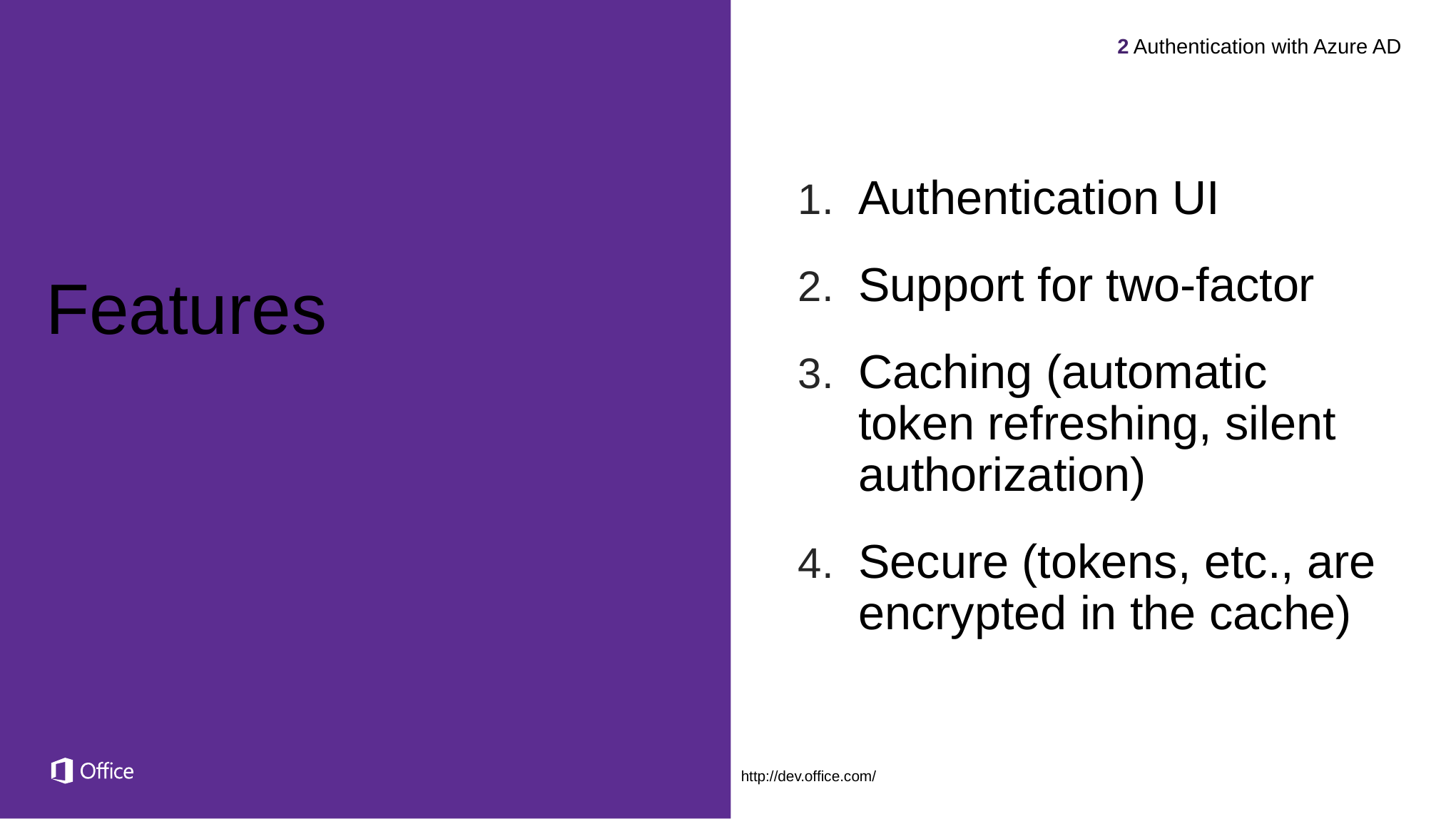

2 Authentication with Azure AD

Authentication UI
Support for two-factor
Caching (automatic
token refreshing, silent authorization)
Secure (tokens, etc., are encrypted in the cache)
Features